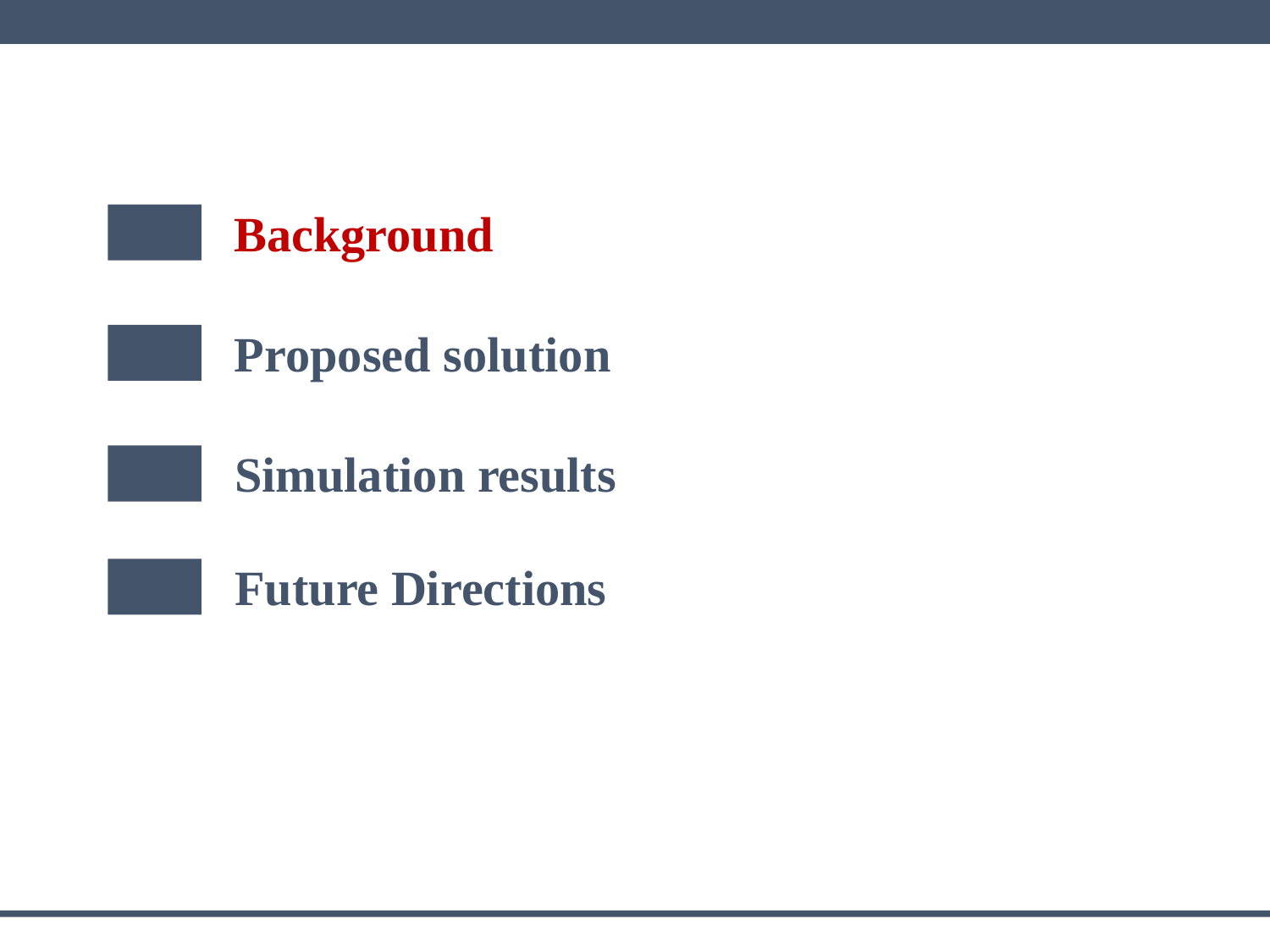

Background

Proposed solution

Simulation results

Future Directions